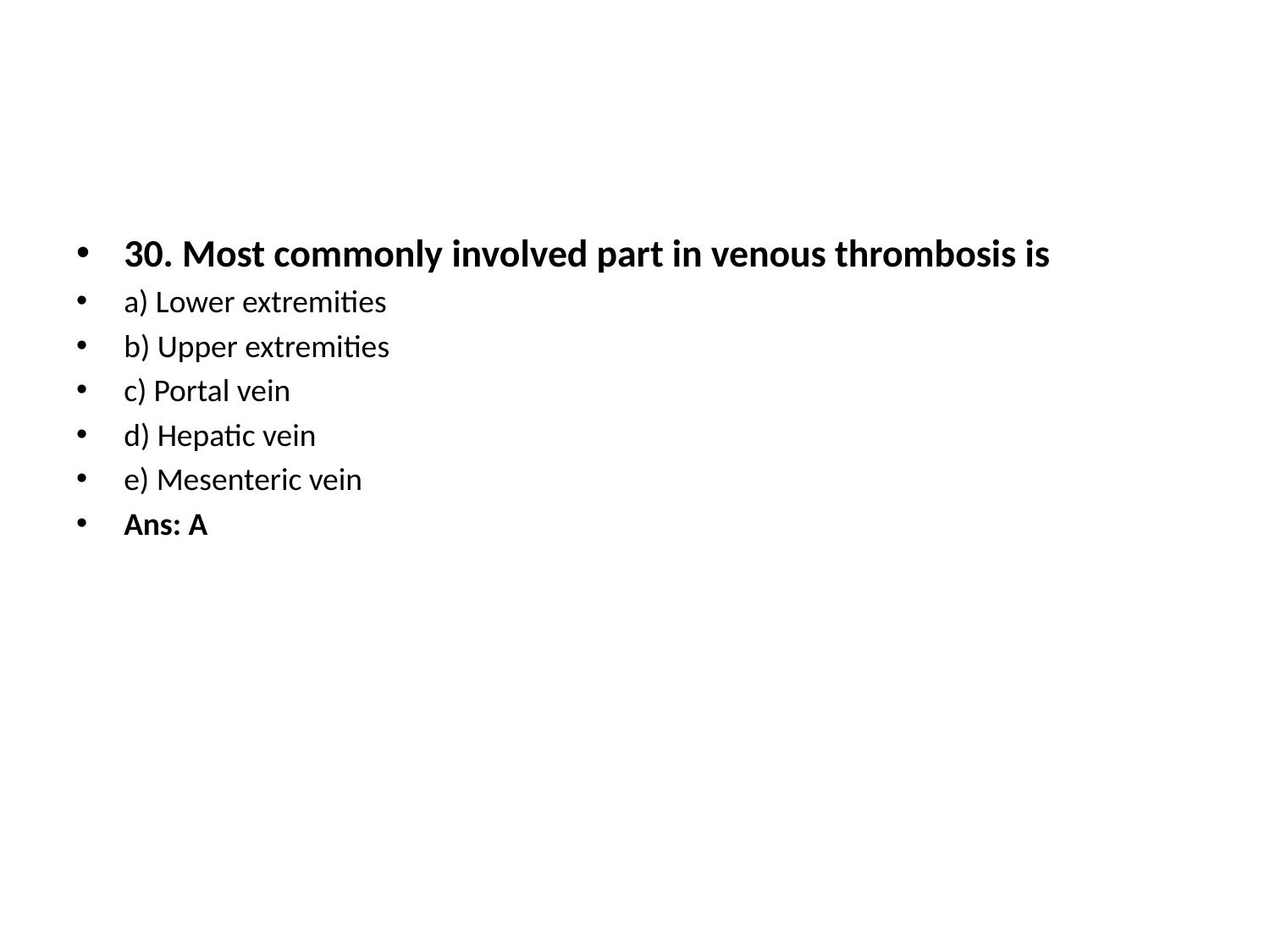

30. Most commonly involved part in venous thrombosis is
a) Lower extremities
b) Upper extremities
c) Portal vein
d) Hepatic vein
e) Mesenteric vein
Ans: A